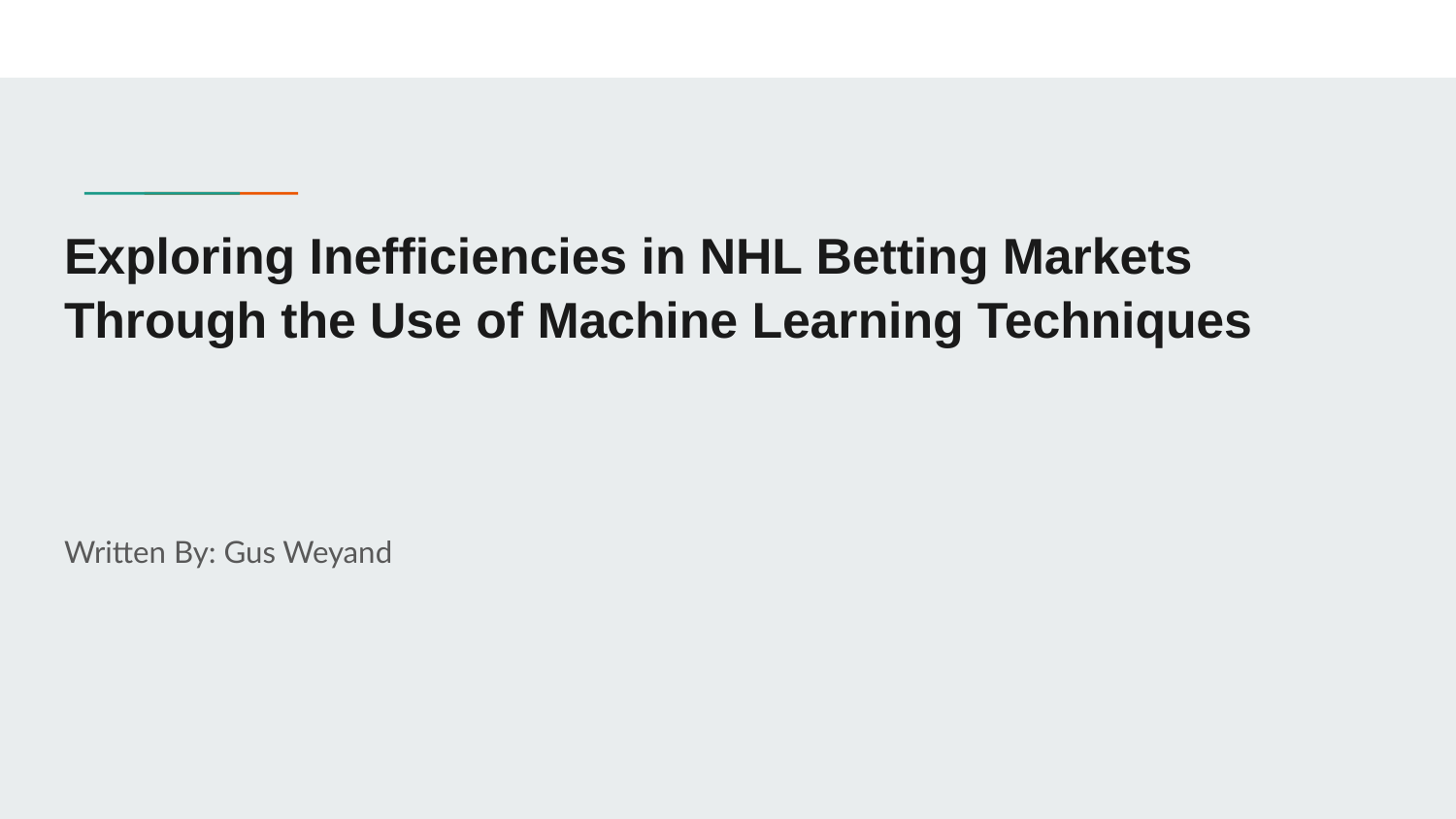

# Exploring Inefficiencies in NHL Betting Markets Through the Use of Machine Learning Techniques
Written By: Gus Weyand